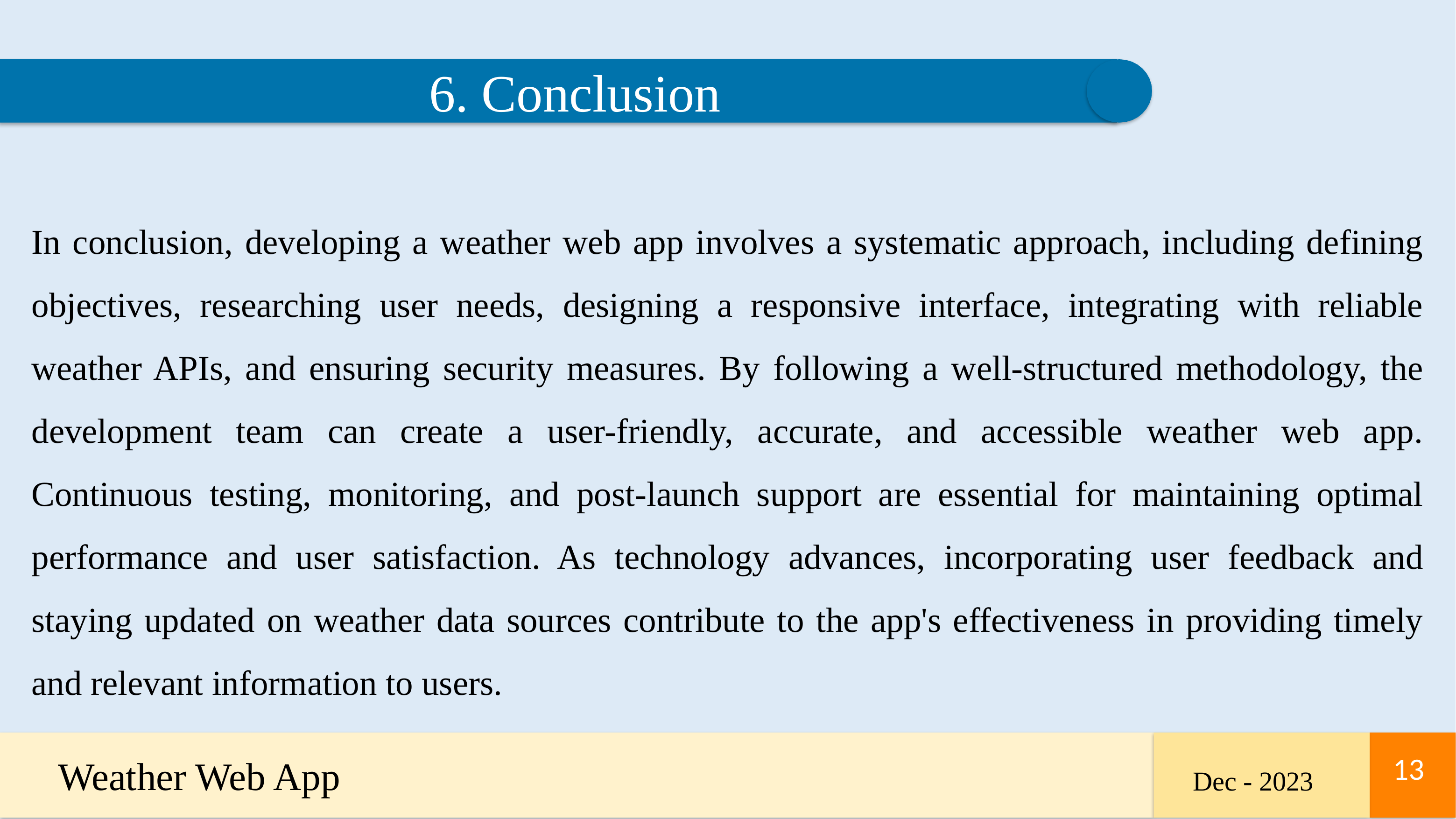

6. Conclusion

In conclusion, developing a weather web app involves a systematic approach, including defining objectives, researching user needs, designing a responsive interface, integrating with reliable weather APIs, and ensuring security measures. By following a well-structured methodology, the development team can create a user-friendly, accurate, and accessible weather web app. Continuous testing, monitoring, and post-launch support are essential for maintaining optimal performance and user satisfaction. As technology advances, incorporating user feedback and staying updated on weather data sources contribute to the app's effectiveness in providing timely and relevant information to users.

Weather Web App
13
13
Dec - 2023